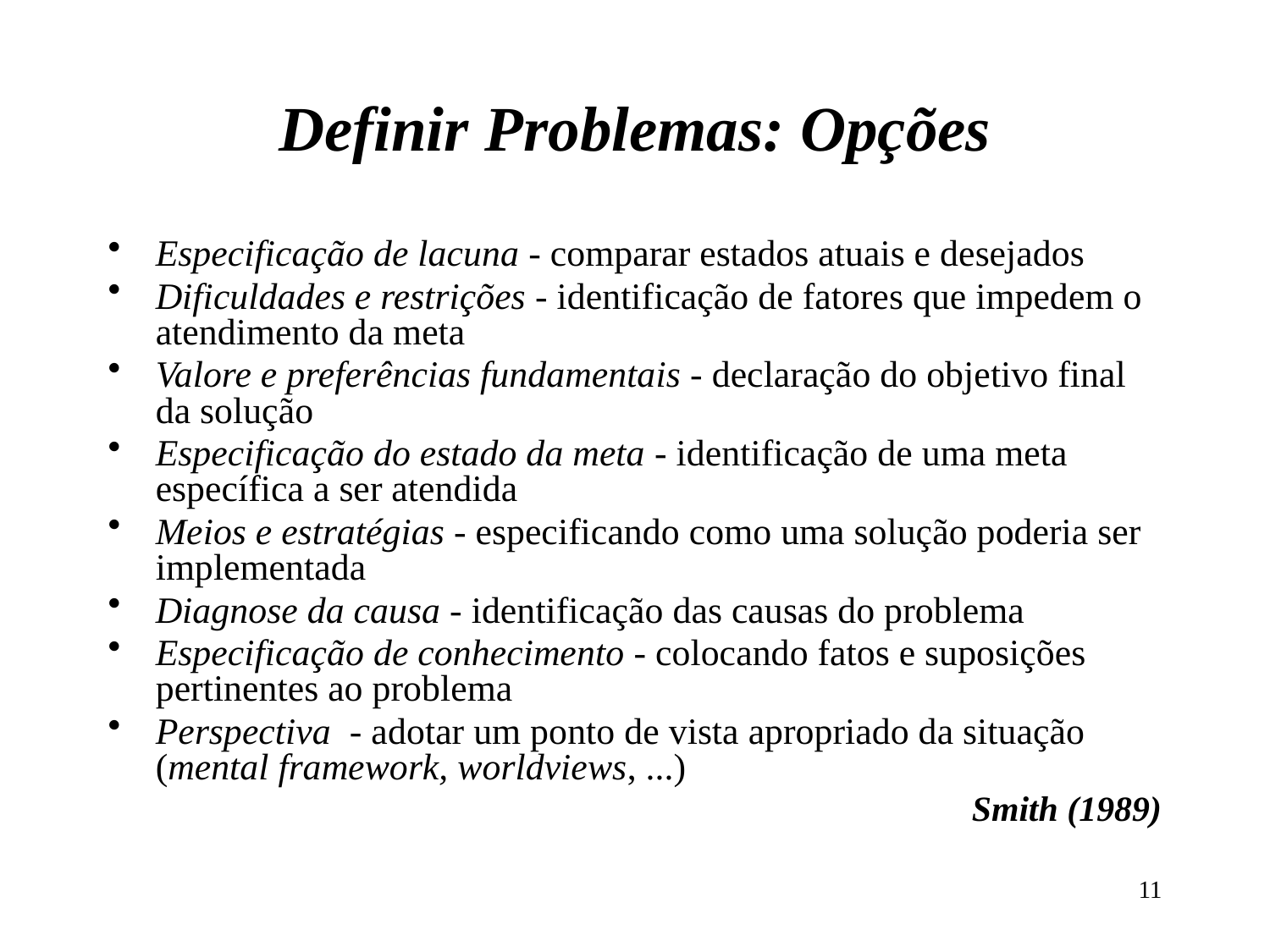

# Definir Problemas: Opções
Especificação de lacuna - comparar estados atuais e desejados
Dificuldades e restrições - identificação de fatores que impedem o atendimento da meta
Valore e preferências fundamentais - declaração do objetivo final da solução
Especificação do estado da meta - identificação de uma meta específica a ser atendida
Meios e estratégias - especificando como uma solução poderia ser implementada
Diagnose da causa - identificação das causas do problema
Especificação de conhecimento - colocando fatos e suposições pertinentes ao problema
Perspectiva  - adotar um ponto de vista apropriado da situação (mental framework, worldviews, ...)
Smith (1989)
11